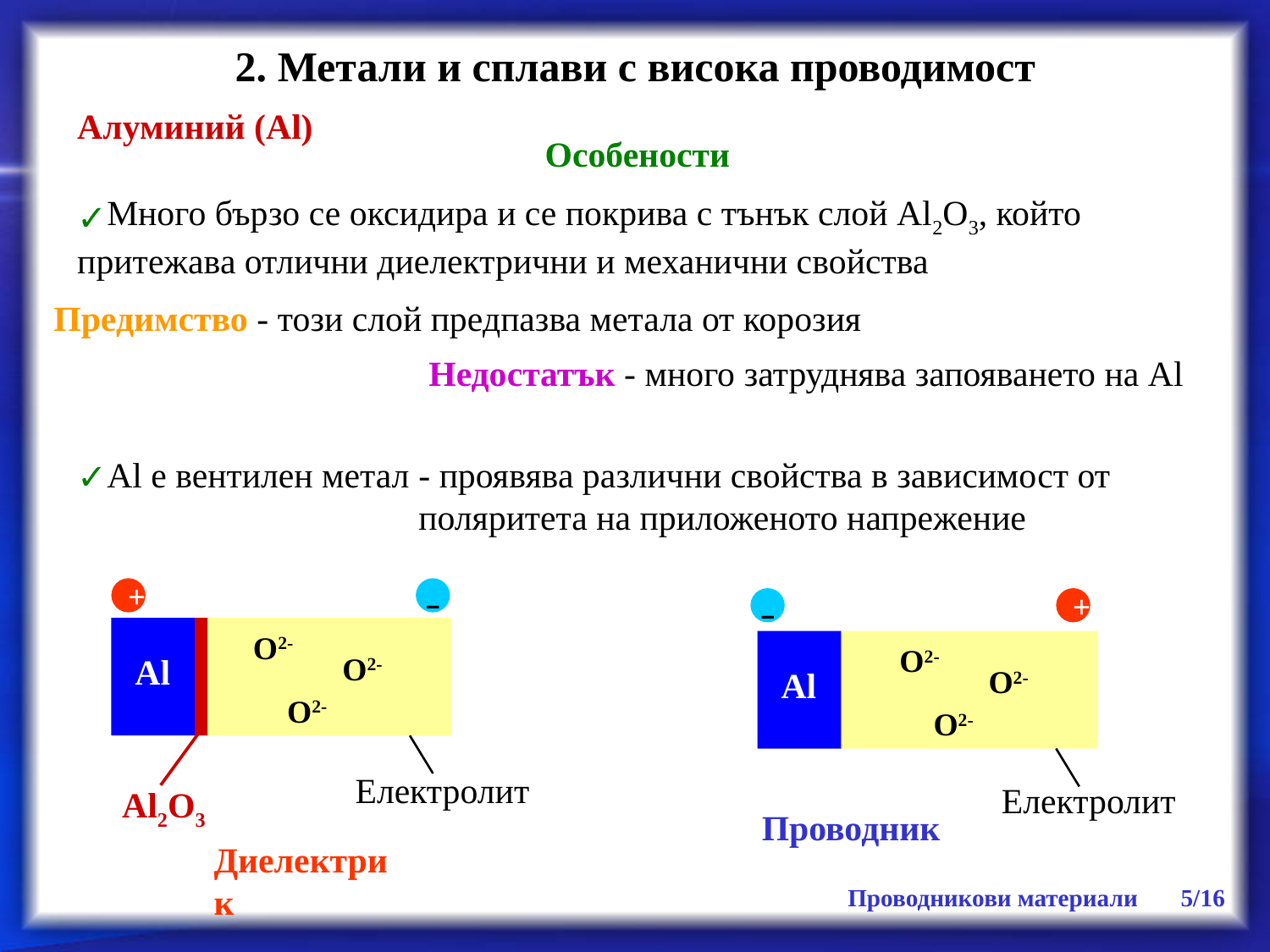

2. Метали и сплави с висока проводимост
Алуминий (Al)
Особености
Много бързо се оксидира и се покрива с тънък слой Al2O3, който притежава отлични диелектрични и механични свойства
Предимство - този слой предпазва метала от корозия
Недостатък - много затруднява запояването на Al
Al е вентилен метал
- проявява различни свойства в зависимост от поляритета на приложеното напрежение
+

−

−
+

Al2O3

Al

O2-
O2-
O2-
Електролит

O2-
O2-
Al
O2-
Електролит
Проводник
Диелектрик
Проводникови материали       5/16